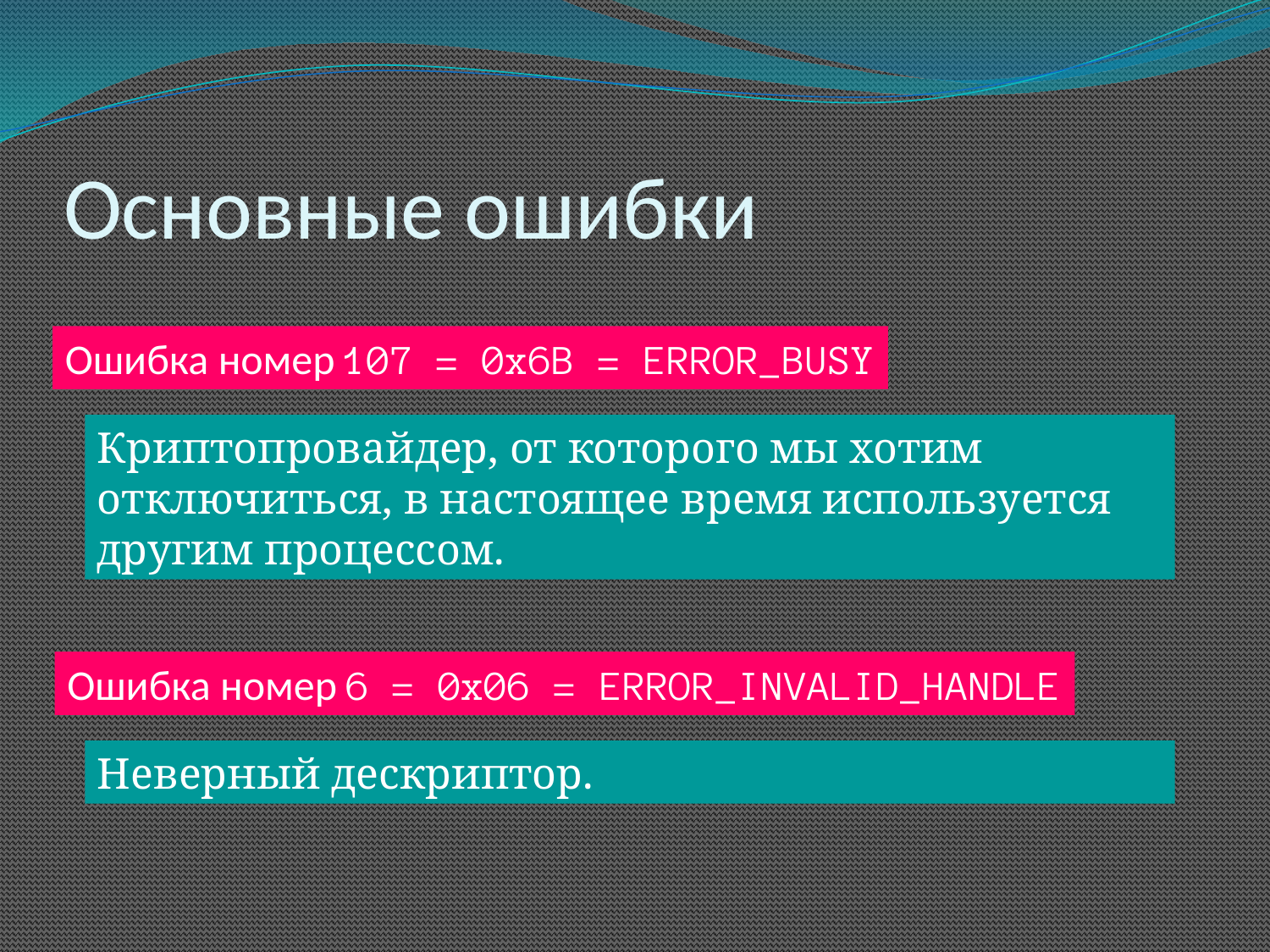

# Основные ошибки
Ошибка номер 107 = 0x6B = ERROR_BUSY
Криптопровайдер, от которого мы хотим отключиться, в настоящее время используется другим процессом.
Ошибка номер 6 = 0x06 = ERROR_INVALID_HANDLE
Неверный дескриптор.